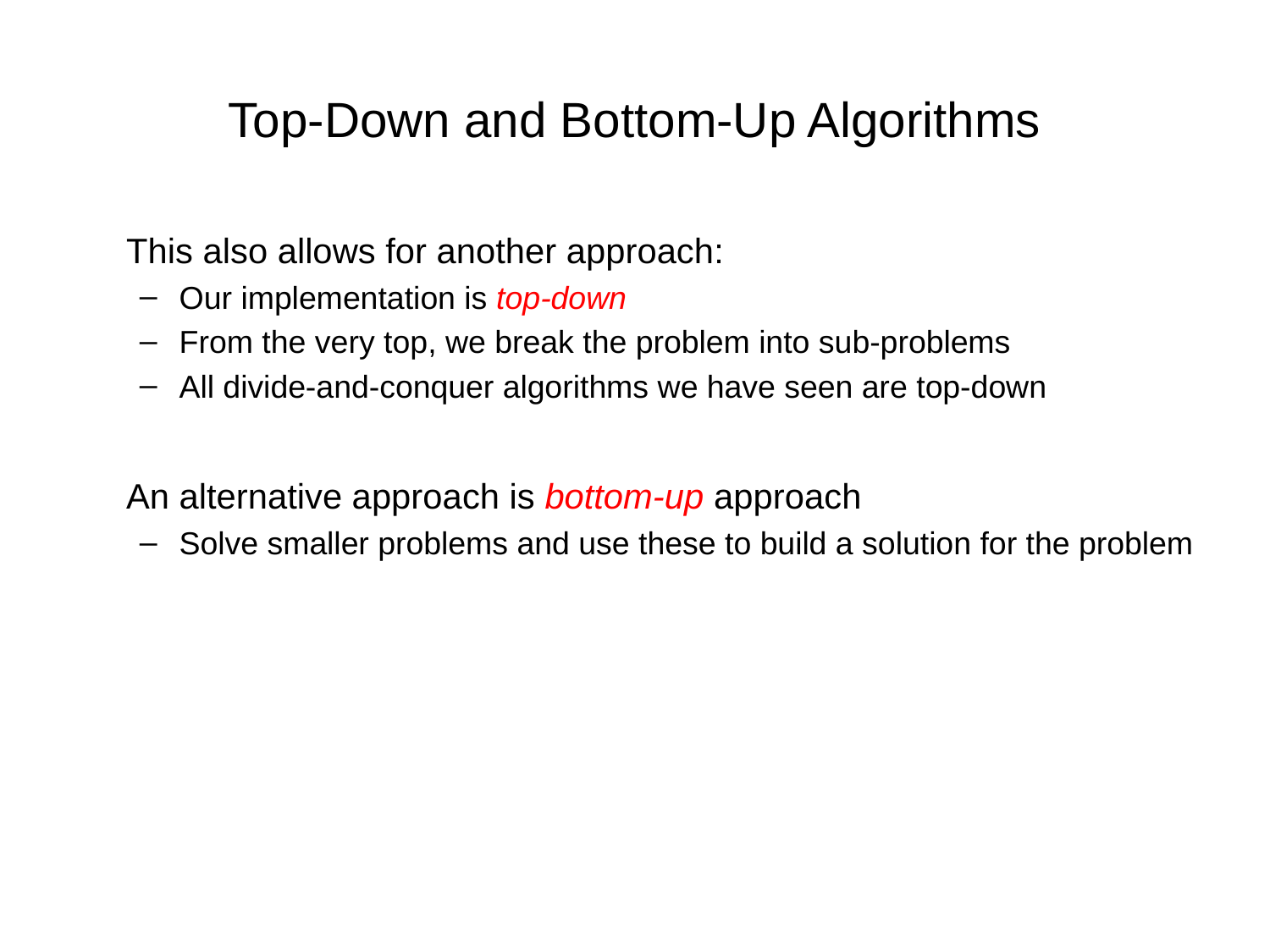

# Top-Down and Bottom-Up Algorithms
	This also allows for another approach:
Our implementation is top-down
From the very top, we break the problem into sub-problems
All divide-and-conquer algorithms we have seen are top-down

	An alternative approach is bottom-up approach
Solve smaller problems and use these to build a solution for the problem